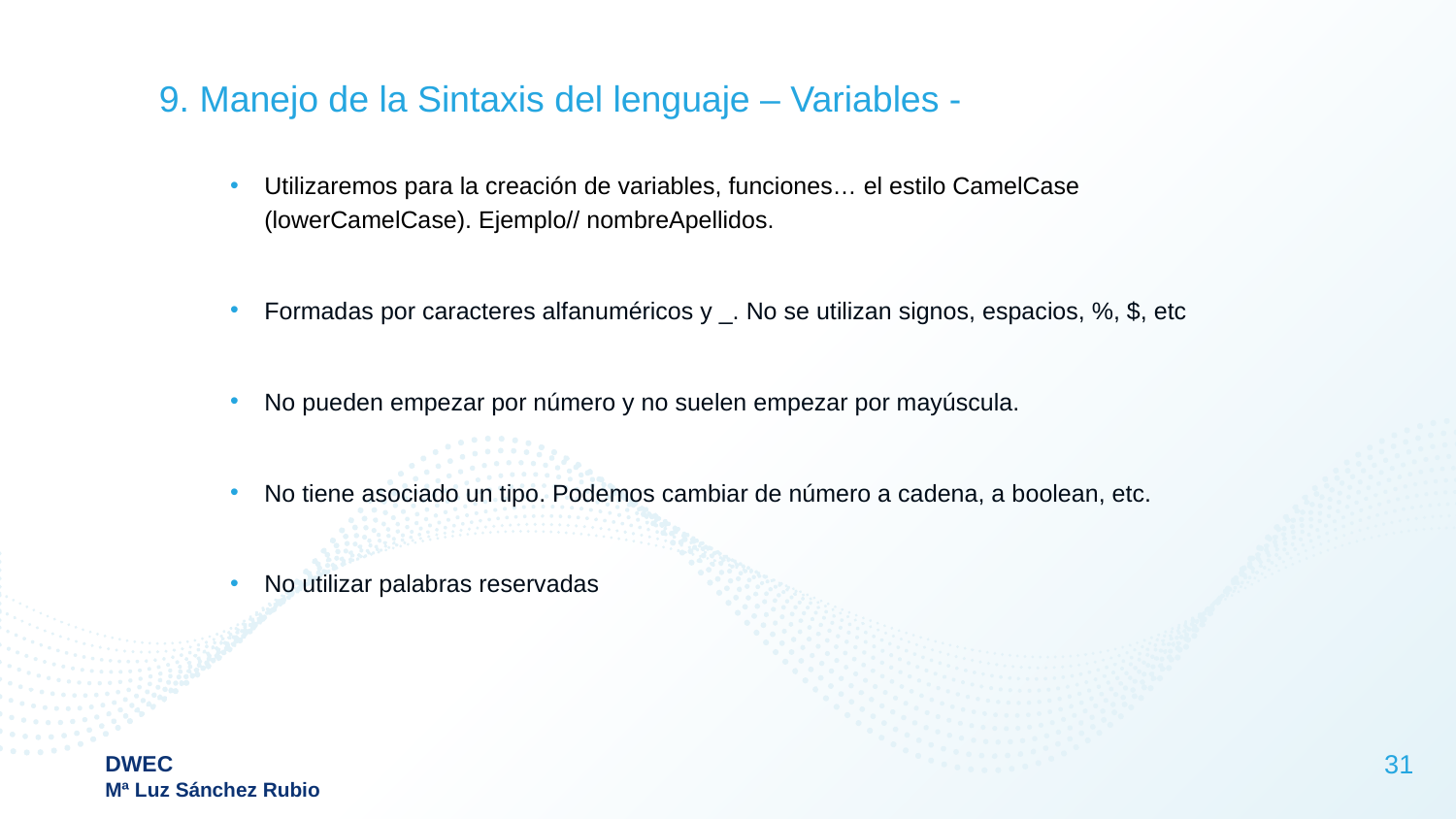

# 9. Manejo de la Sintaxis del lenguaje – Variables -
Utilizaremos para la creación de variables, funciones… el estilo CamelCase (lowerCamelCase). Ejemplo// nombreApellidos.

Formadas por caracteres alfanuméricos y _. No se utilizan signos, espacios, %, $, etc

No pueden empezar por número y no suelen empezar por mayúscula.

No tiene asociado un tipo. Podemos cambiar de número a cadena, a boolean, etc.

No utilizar palabras reservadas

31
DWEC
Mª Luz Sánchez Rubio